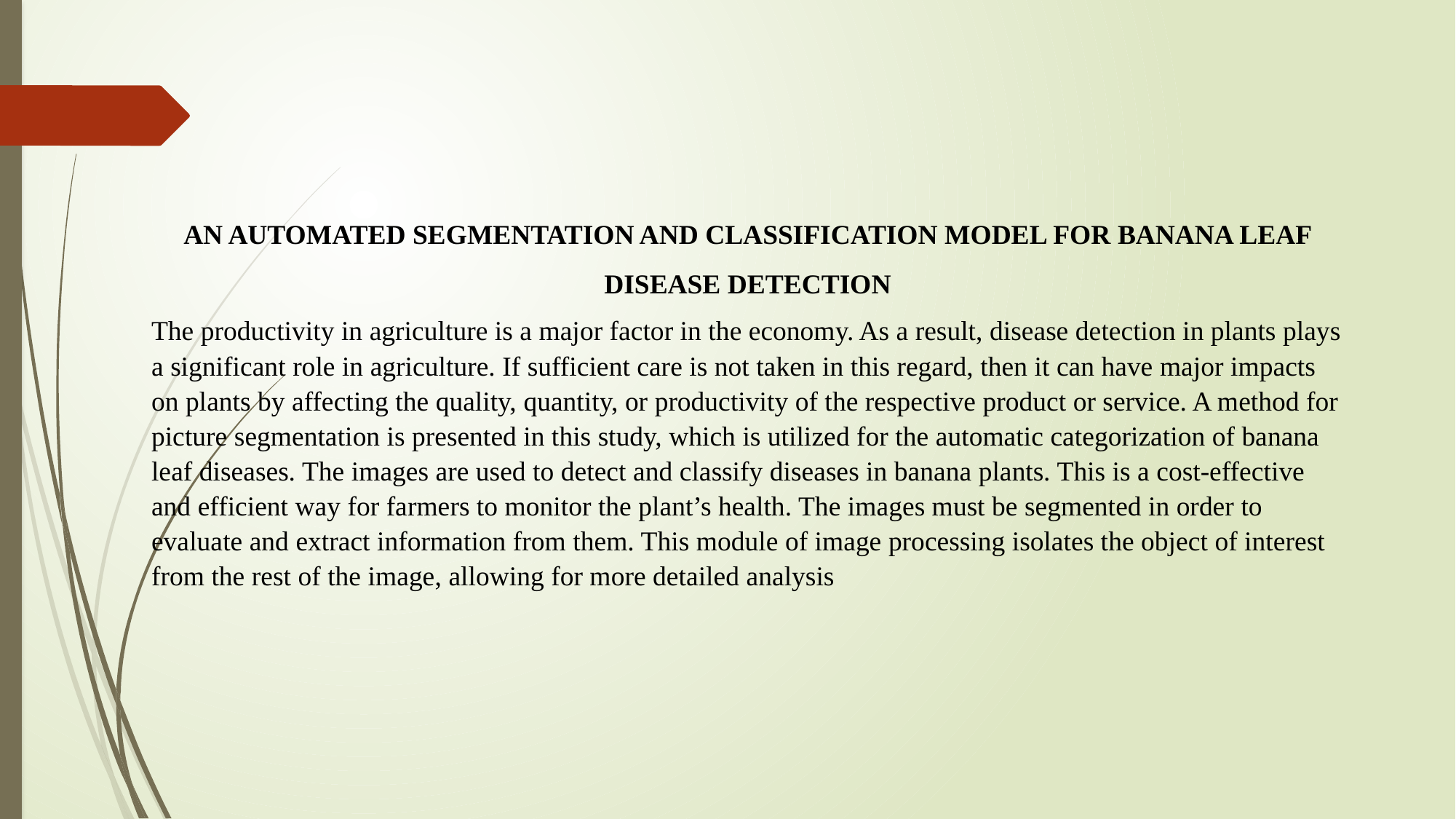

AN AUTOMATED SEGMENTATION AND CLASSIFICATION MODEL FOR BANANA LEAF DISEASE DETECTION
The productivity in agriculture is a major factor in the economy. As a result, disease detection in plants plays a significant role in agriculture. If sufficient care is not taken in this regard, then it can have major impacts on plants by affecting the quality, quantity, or productivity of the respective product or service. A method for picture segmentation is presented in this study, which is utilized for the automatic categorization of banana leaf diseases. The images are used to detect and classify diseases in banana plants. This is a cost-effective and efficient way for farmers to monitor the plant’s health. The images must be segmented in order to evaluate and extract information from them. This module of image processing isolates the object of interest from the rest of the image, allowing for more detailed analysis